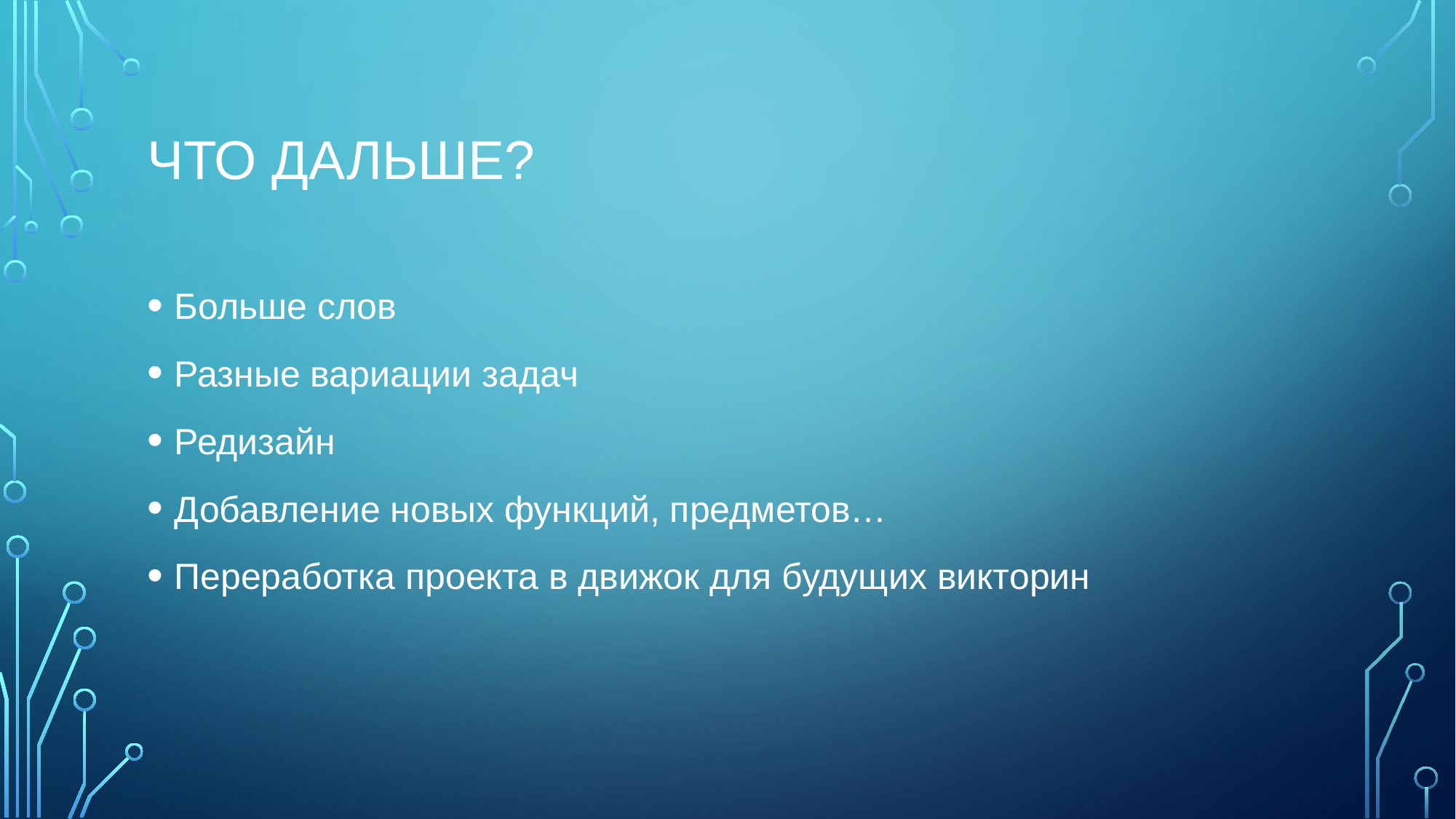

# Что дальше?
Больше слов
Разные вариации задач
Редизайн
Добавление новых функций, предметов…
Переработка проекта в движок для будущих викторин